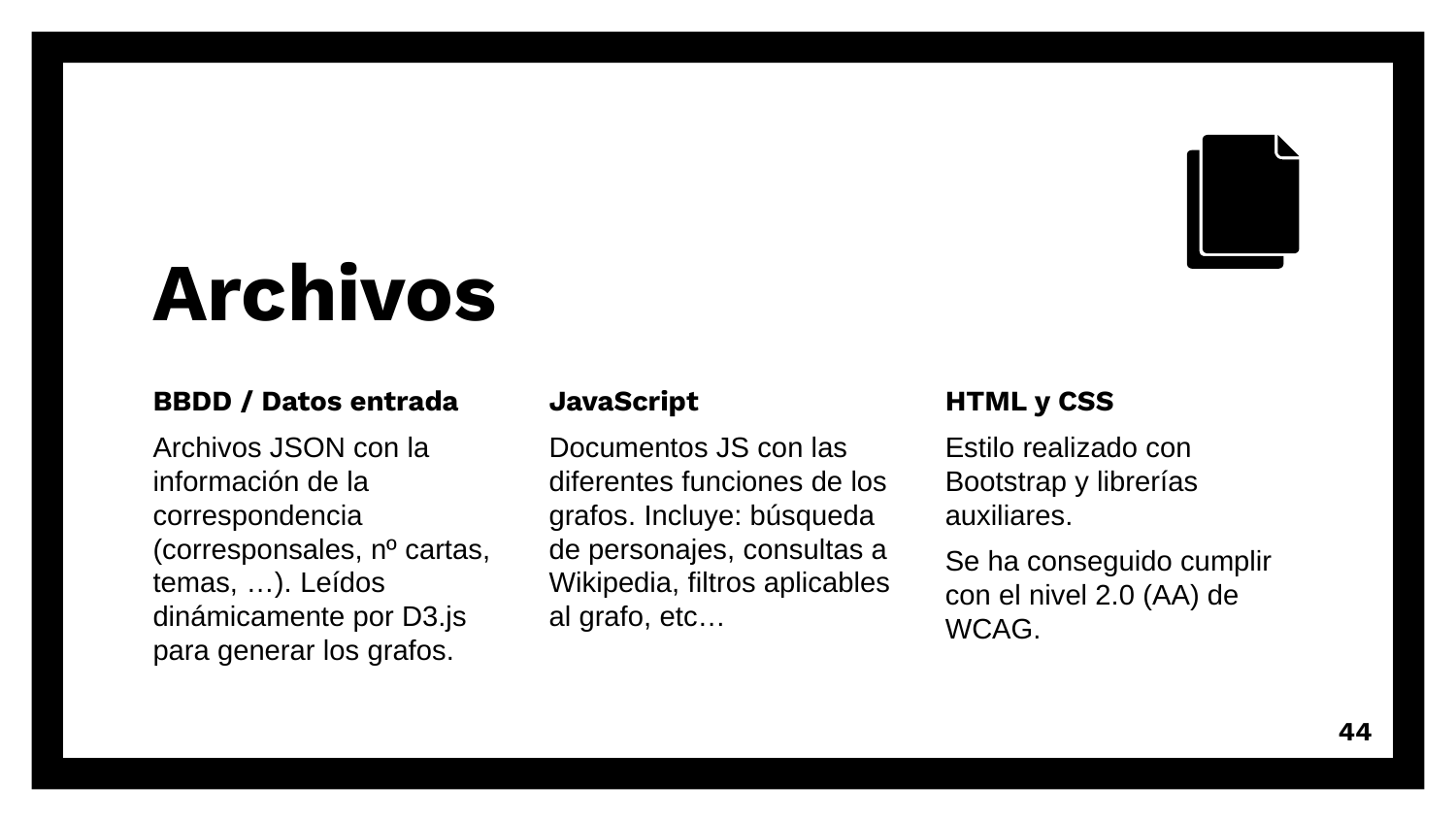

# Archivos

BBDD / Datos entrada
Archivos JSON con la información de la correspondencia (corresponsales, nº cartas, temas, …). Leídos dinámicamente por D3.js para generar los grafos.
JavaScript
Documentos JS con las diferentes funciones de los grafos. Incluye: búsqueda de personajes, consultas a Wikipedia, filtros aplicables al grafo, etc…
HTML y CSS
Estilo realizado con Bootstrap y librerías auxiliares.
Se ha conseguido cumplir con el nivel 2.0 (AA) de WCAG.
44